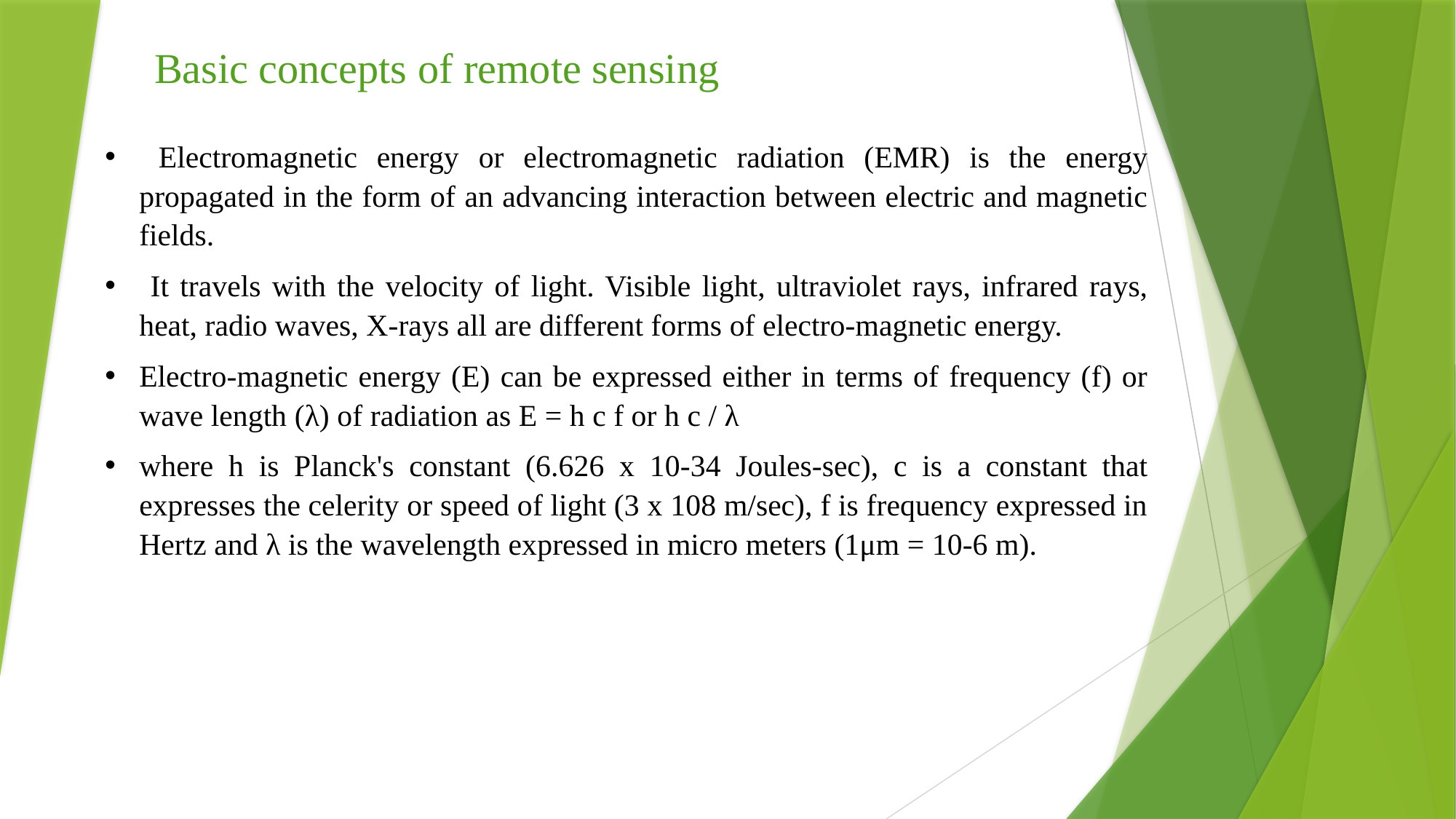

Basic concepts of remote sensing
 Electromagnetic energy or electromagnetic radiation (EMR) is the energy propagated in the form of an advancing interaction between electric and magnetic fields.
 It travels with the velocity of light. Visible light, ultraviolet rays, infrared rays, heat, radio waves, X-rays all are different forms of electro-magnetic energy.
Electro-magnetic energy (E) can be expressed either in terms of frequency (f) or wave length (λ) of radiation as E = h c f or h c / λ
where h is Planck's constant (6.626 x 10-34 Joules-sec), c is a constant that expresses the celerity or speed of light (3 x 108 m/sec), f is frequency expressed in Hertz and λ is the wavelength expressed in micro meters (1μm = 10-6 m).